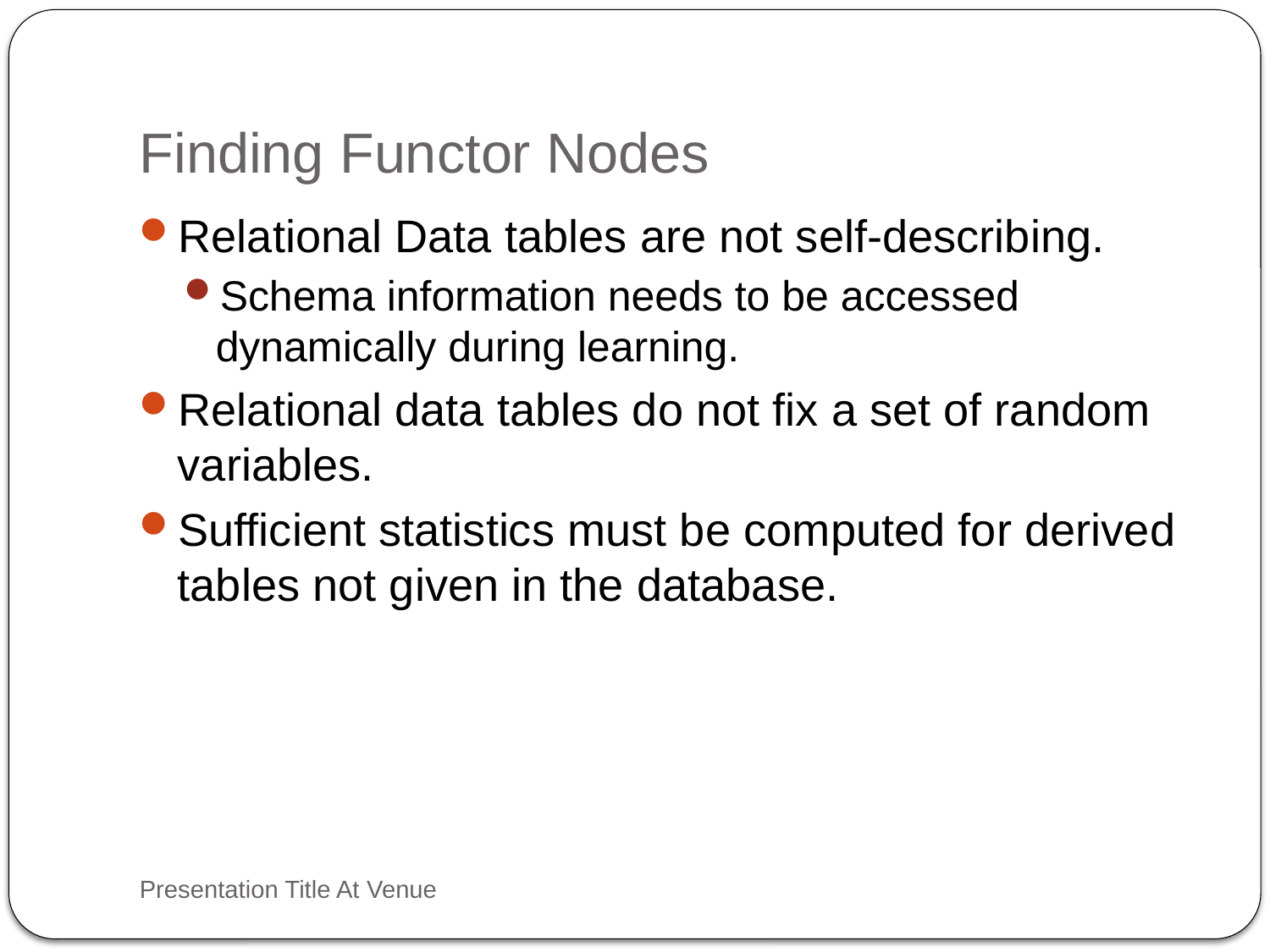

# Finding Functor Nodes
Relational Data tables are not self-describing.
Schema information needs to be accessed dynamically during learning.
Relational data tables do not fix a set of random variables.
Sufficient statistics must be computed for derived tables not given in the database.
Presentation Title At Venue